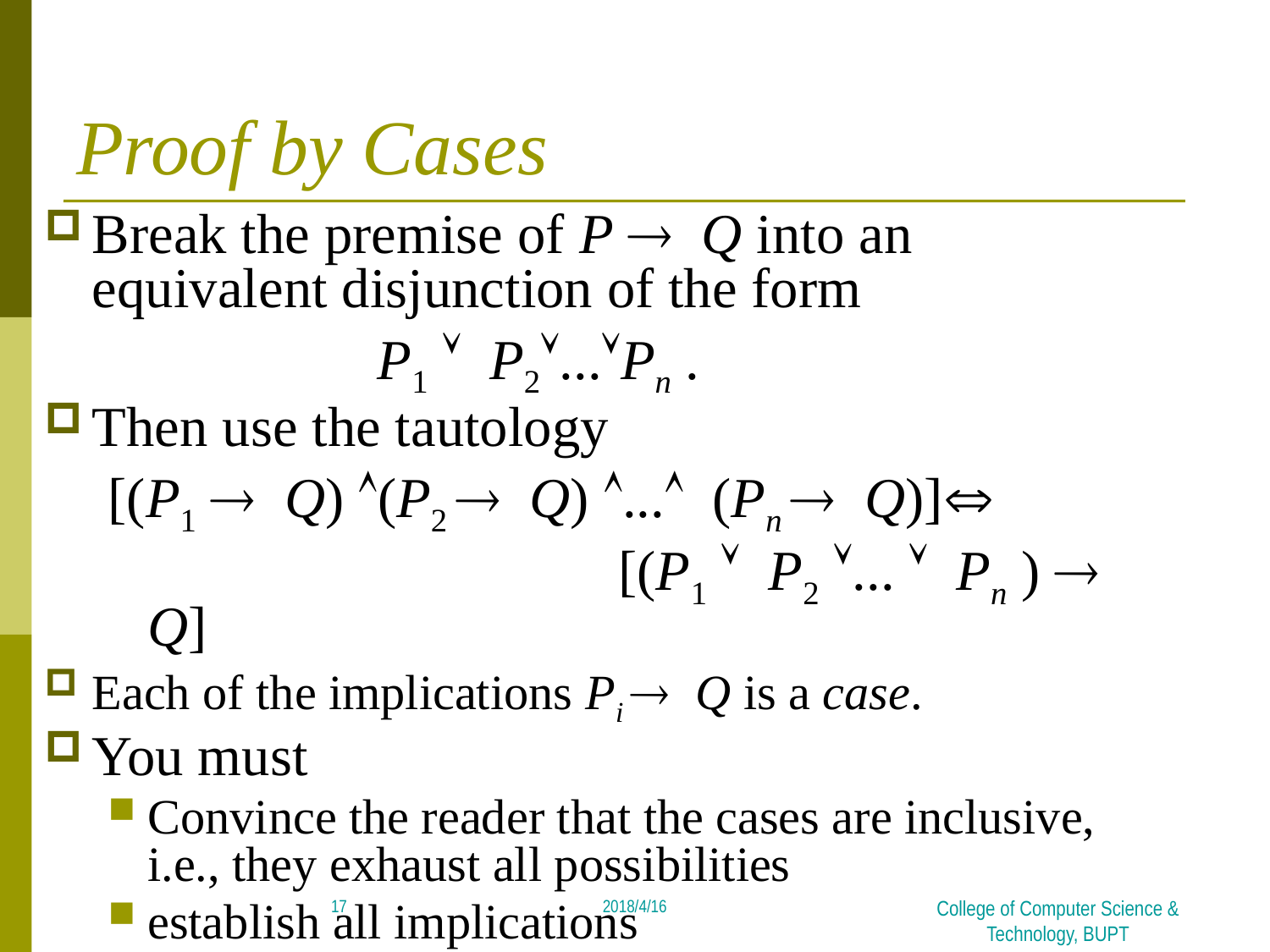

# Proof by Cases
Break the premise of P → Q into an equivalent disjunction of the form
                   P1 ∨ P2∨...∨Pn .
Then use the tautology
[(P1 → Q) ∧(P2 → Q) ∧...∧ (Pn → Q)]⇔
                  [(P1 ∨ P2 ∨... ∨ Pn ) → Q]
Each of the implications Pi → Q is a case.
You must
Convince the reader that the cases are inclusive, i.e., they exhaust all possibilities
establish all implications
17
2018/4/16
College of Computer Science & Technology, BUPT